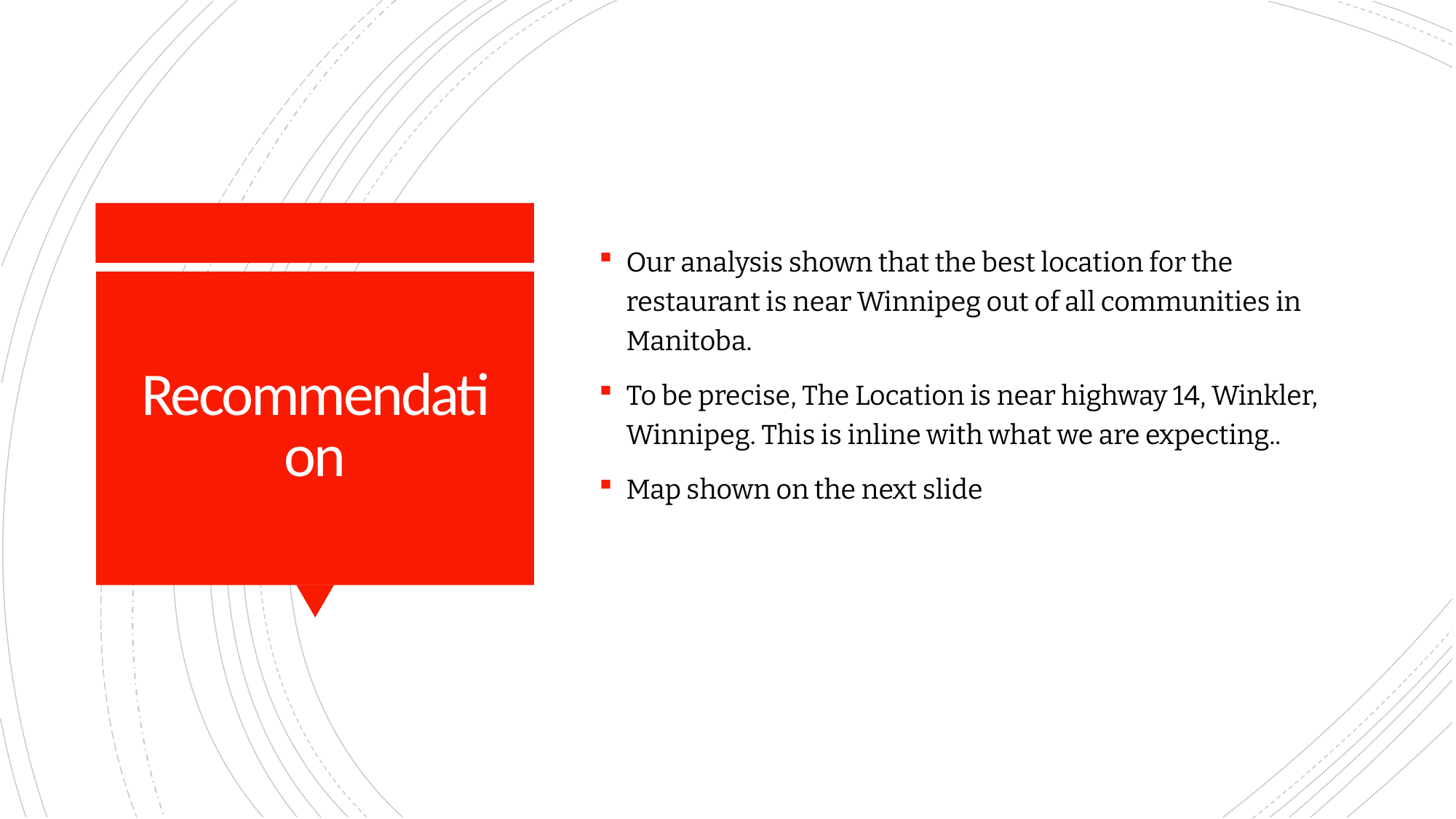

Our analysis shown that the best location for the restaurant is near Winnipeg out of all communities in Manitoba.
To be precise, The Location is near highway 14, Winkler, Winnipeg. This is inline with what we are expecting..
Map shown on the next slide
# Recommendation